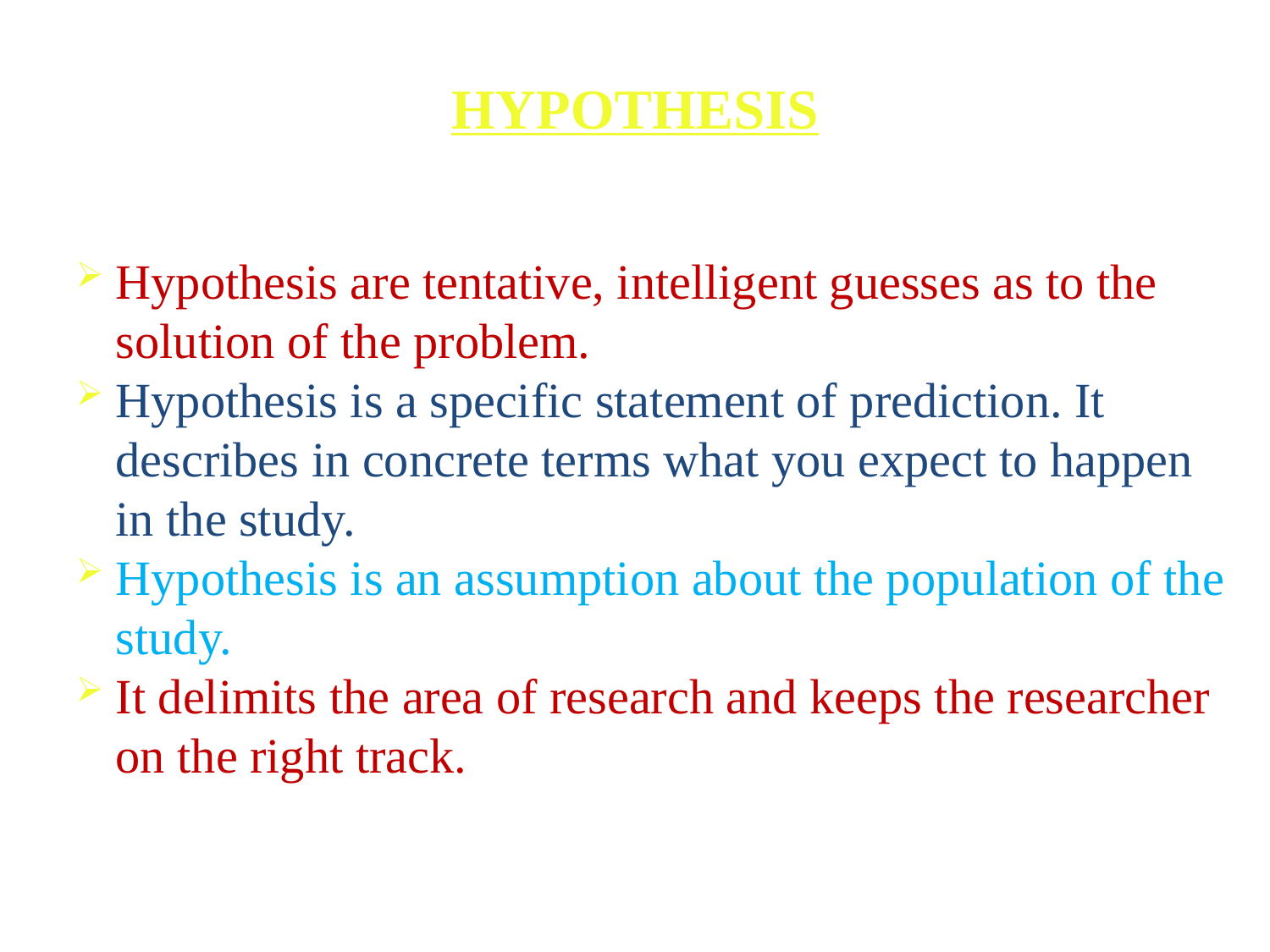

HYPOTHESIS
Hypothesis are tentative, intelligent guesses as to the solution of the problem.
Hypothesis is a specific statement of prediction. It describes in concrete terms what you expect to happen in the study.
Hypothesis is an assumption about the population of the study.
It delimits the area of research and keeps the researcher on the right track.